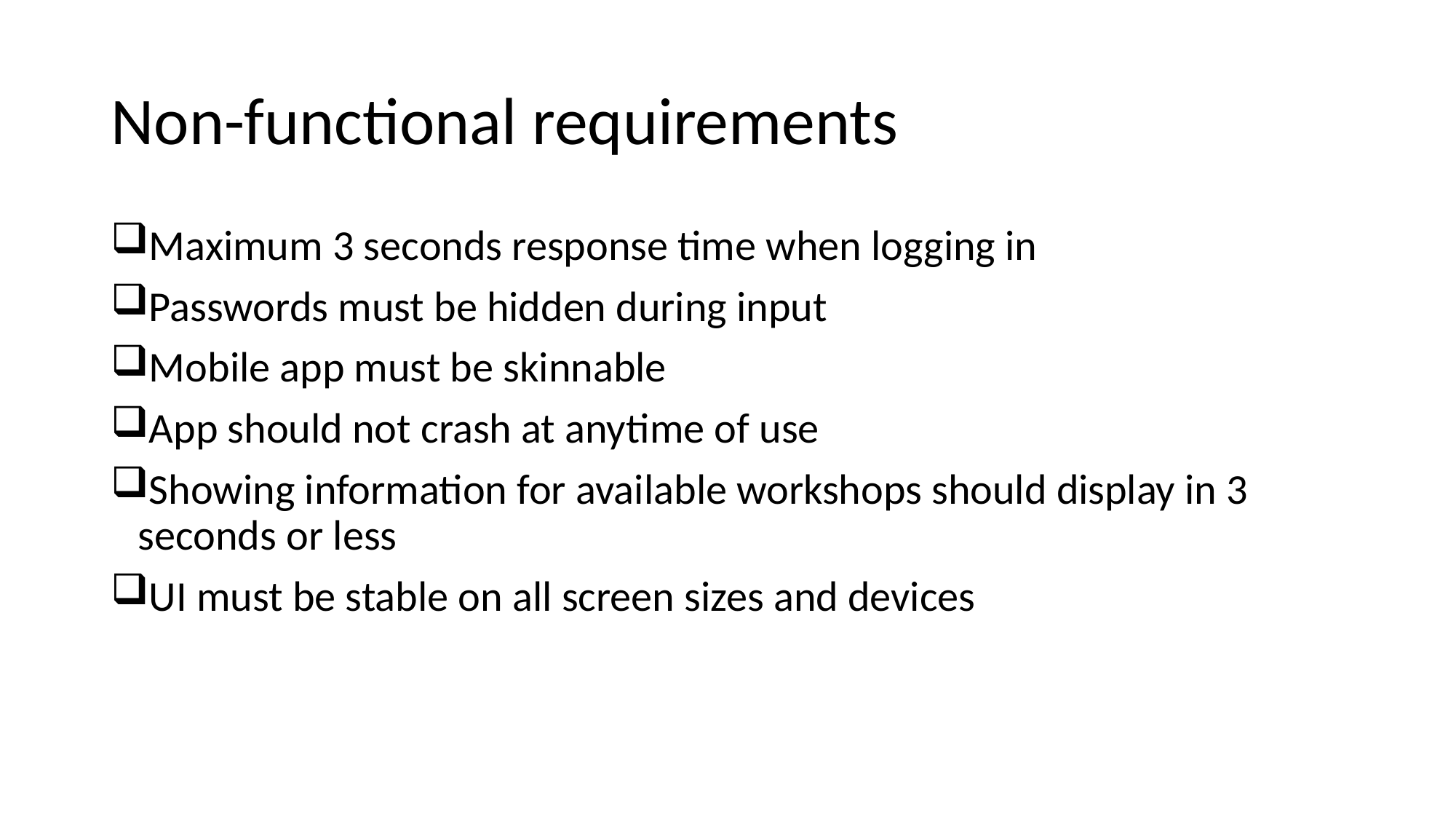

# Non-functional requirements
Maximum 3 seconds response time when logging in
Passwords must be hidden during input
Mobile app must be skinnable
App should not crash at anytime of use
Showing information for available workshops should display in 3 seconds or less
UI must be stable on all screen sizes and devices